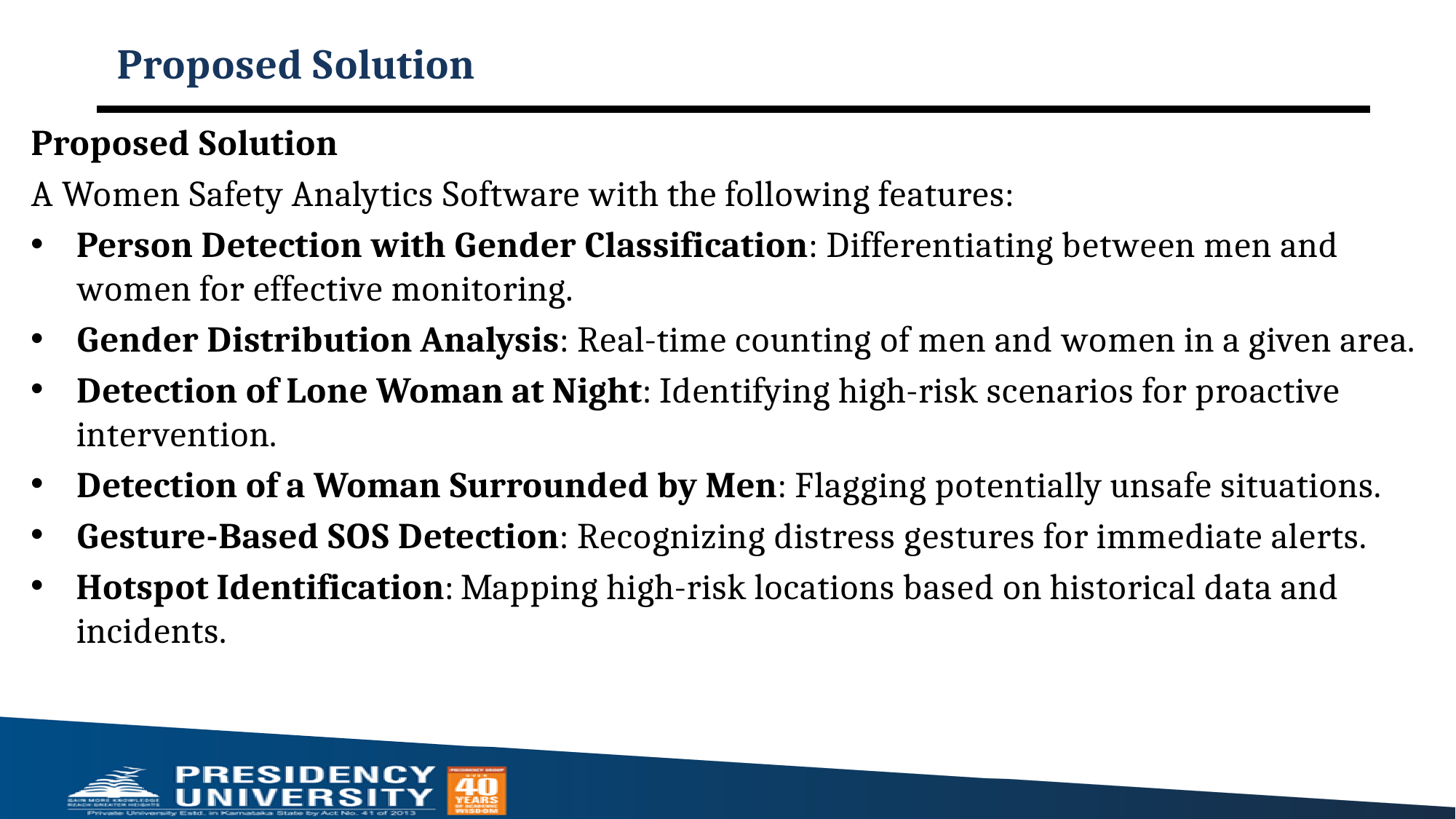

# Proposed Solution
Proposed Solution
A Women Safety Analytics Software with the following features:
Person Detection with Gender Classification: Differentiating between men and women for effective monitoring.
Gender Distribution Analysis: Real-time counting of men and women in a given area.
Detection of Lone Woman at Night: Identifying high-risk scenarios for proactive intervention.
Detection of a Woman Surrounded by Men: Flagging potentially unsafe situations.
Gesture-Based SOS Detection: Recognizing distress gestures for immediate alerts.
Hotspot Identification: Mapping high-risk locations based on historical data and incidents.